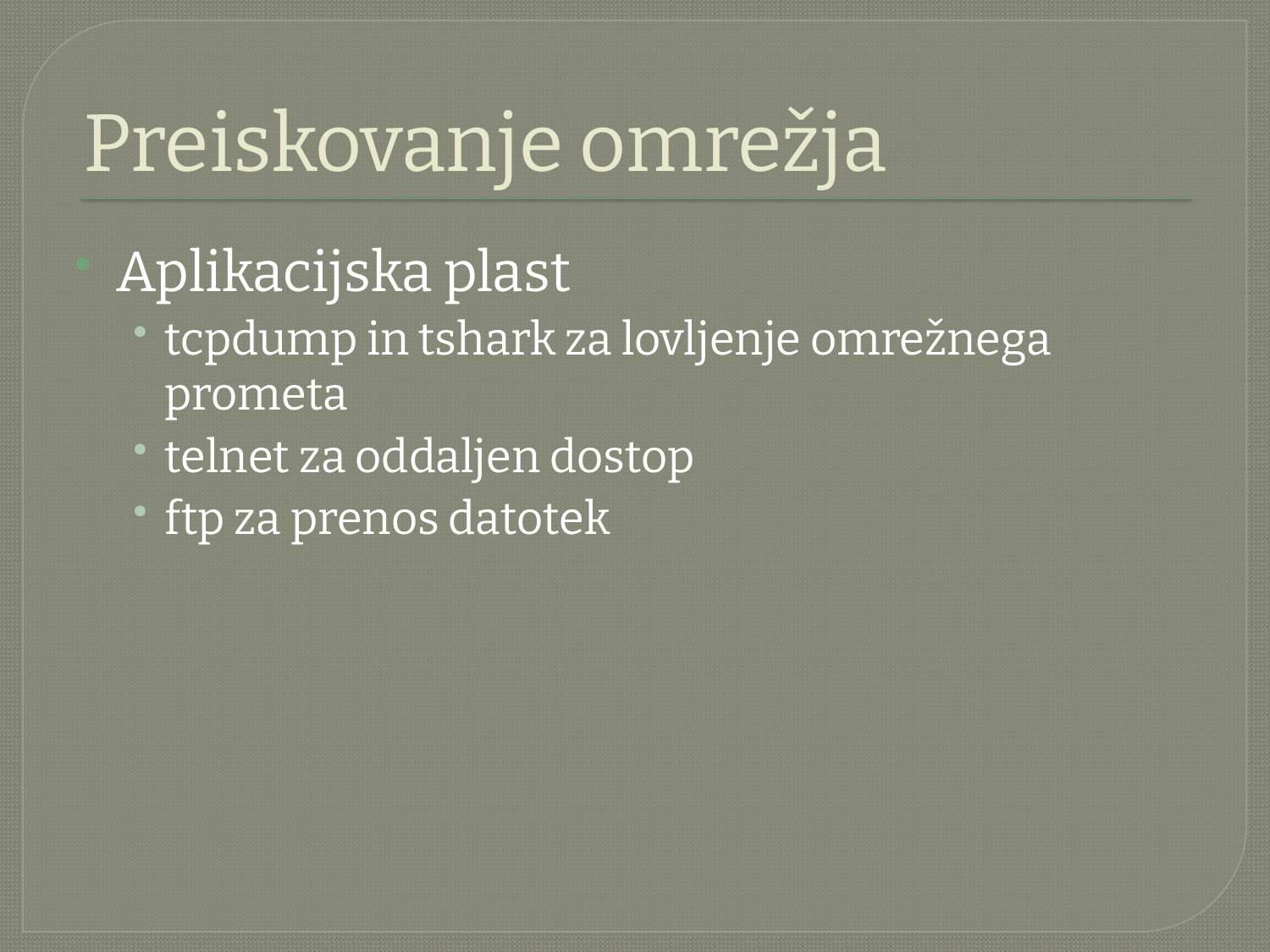

# Preiskovanje omrežja
Aplikacijska plast
tcpdump in tshark za lovljenje omrežnega prometa
telnet za oddaljen dostop
ftp za prenos datotek